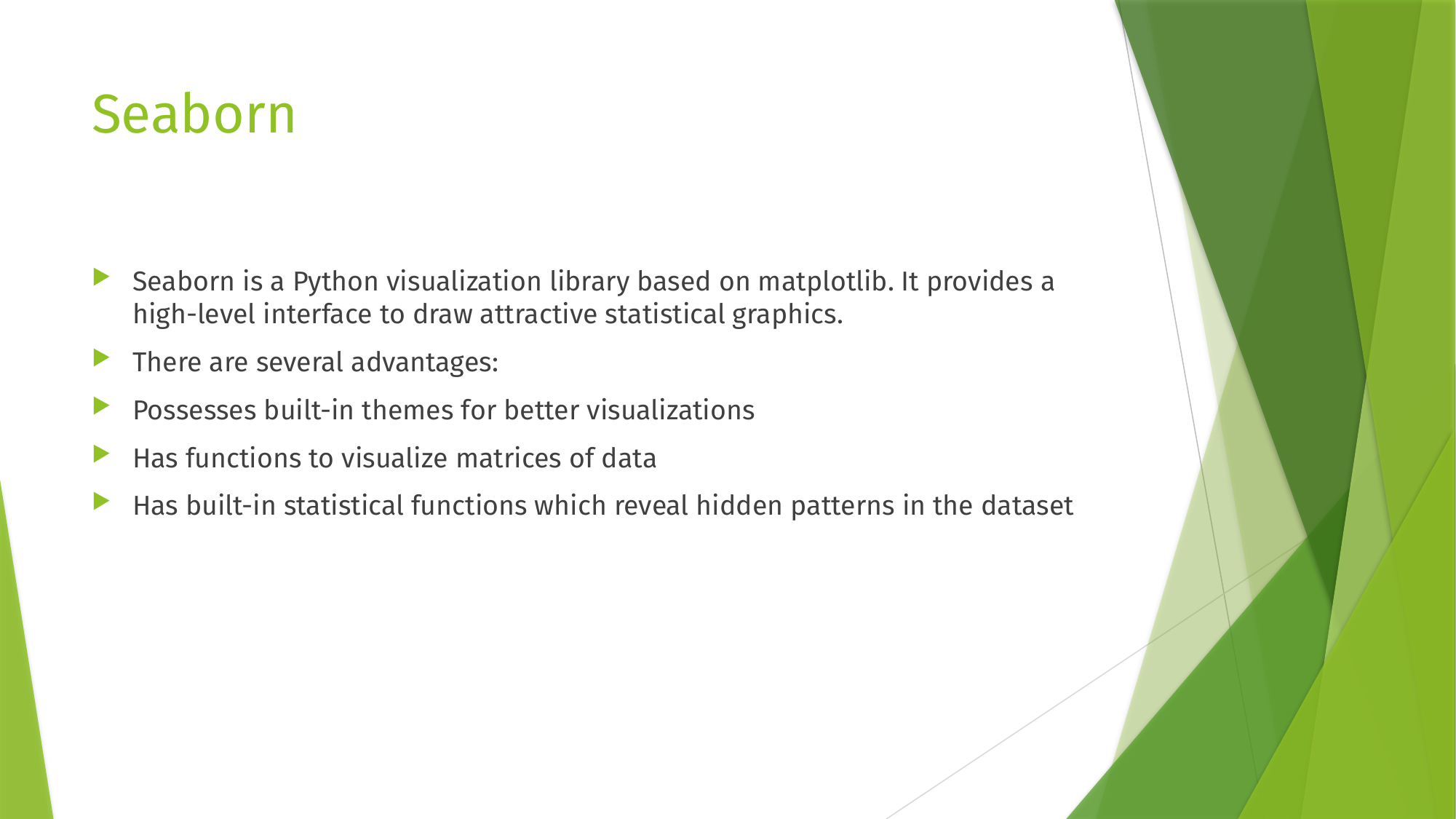

# Seaborn
Seaborn is a Python visualization library based on matplotlib. It provides a high-level interface to draw attractive statistical graphics.
There are several advantages:
Possesses built-in themes for better visualizations
Has functions to visualize matrices of data
Has built-in statistical functions which reveal hidden patterns in the dataset